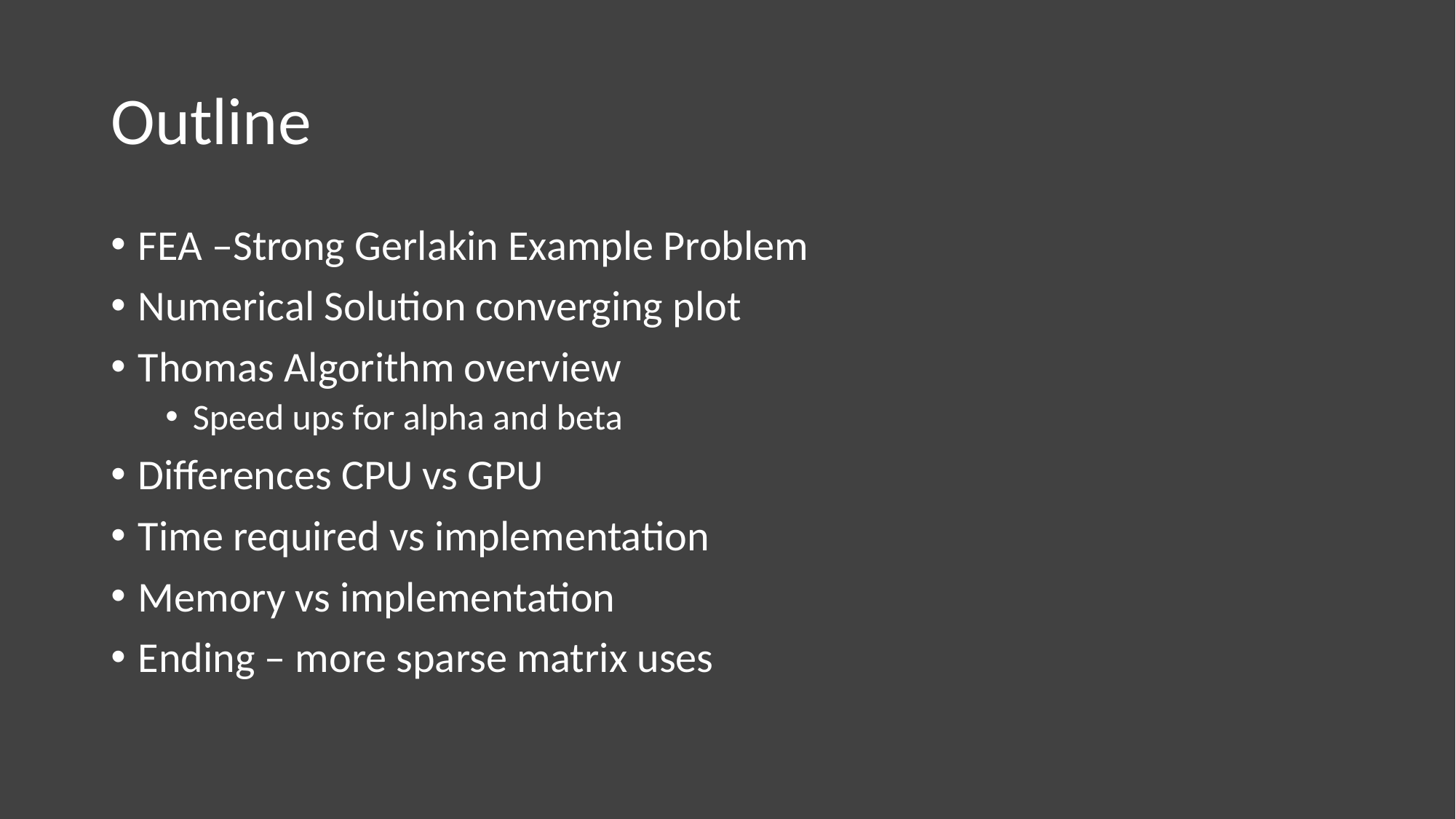

# Outline
FEA –Strong Gerlakin Example Problem
Numerical Solution converging plot
Thomas Algorithm overview
Speed ups for alpha and beta
Differences CPU vs GPU
Time required vs implementation
Memory vs implementation
Ending – more sparse matrix uses